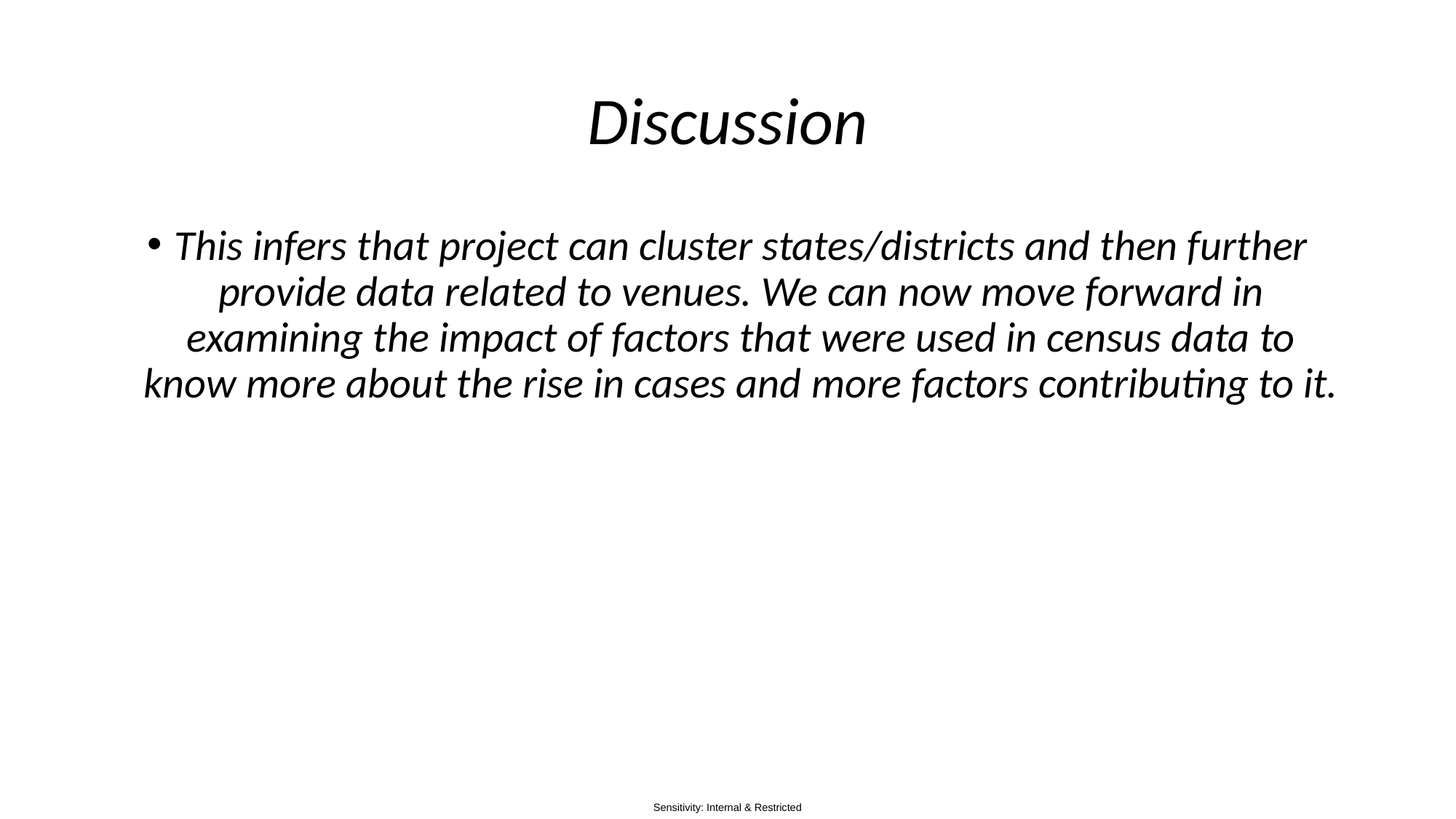

# Discussion
This infers that project can cluster states/districts and then further provide data related to venues. We can now move forward in examining the impact of factors that were used in census data to know more about the rise in cases and more factors contributing to it.